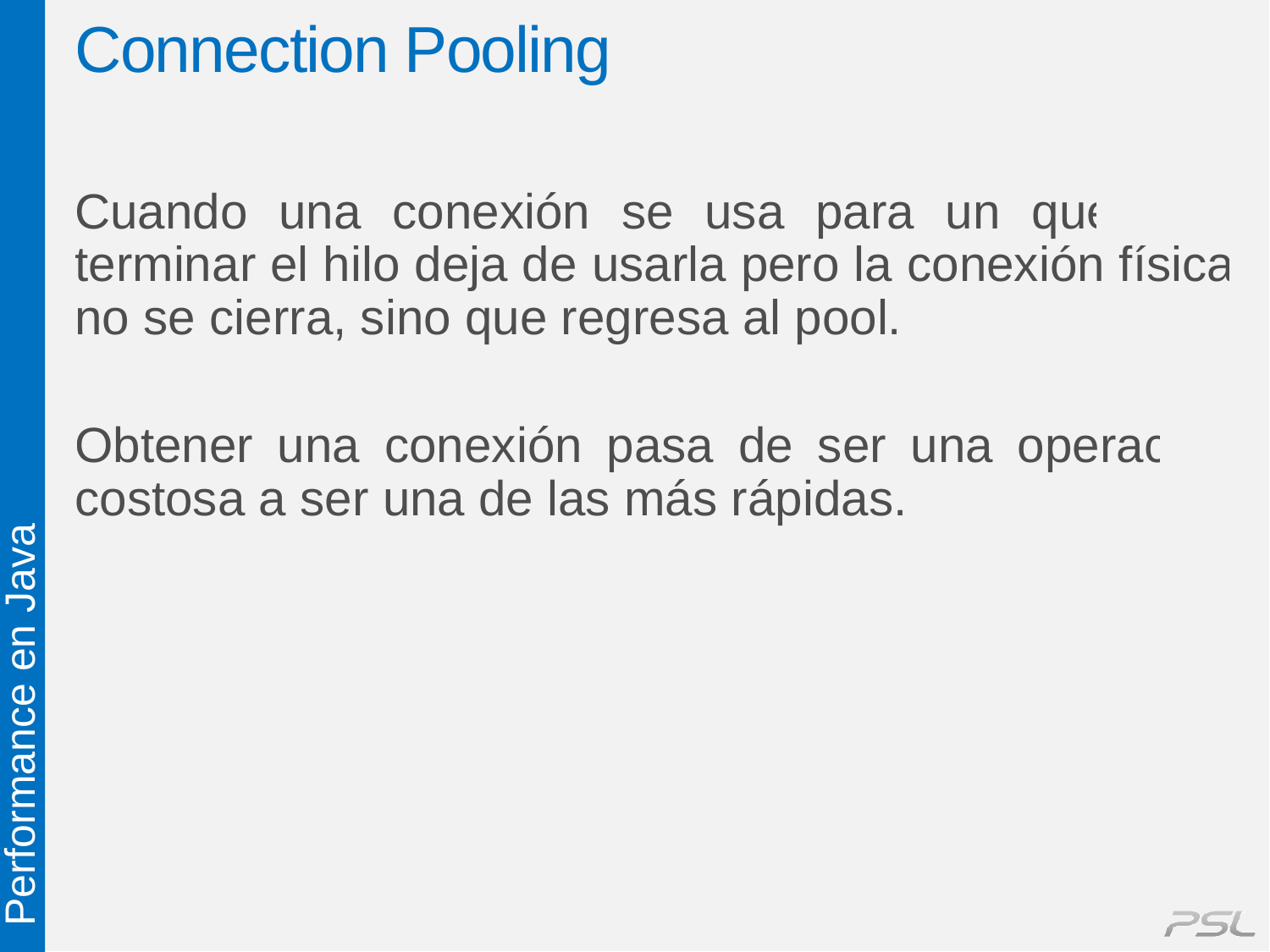

# Connection Pooling
Cuando una conexión se usa para un query, al terminar el hilo deja de usarla pero la conexión física no se cierra, sino que regresa al pool.

Obtener una conexión pasa de ser una operación costosa a ser una de las más rápidas.
Performance en Java